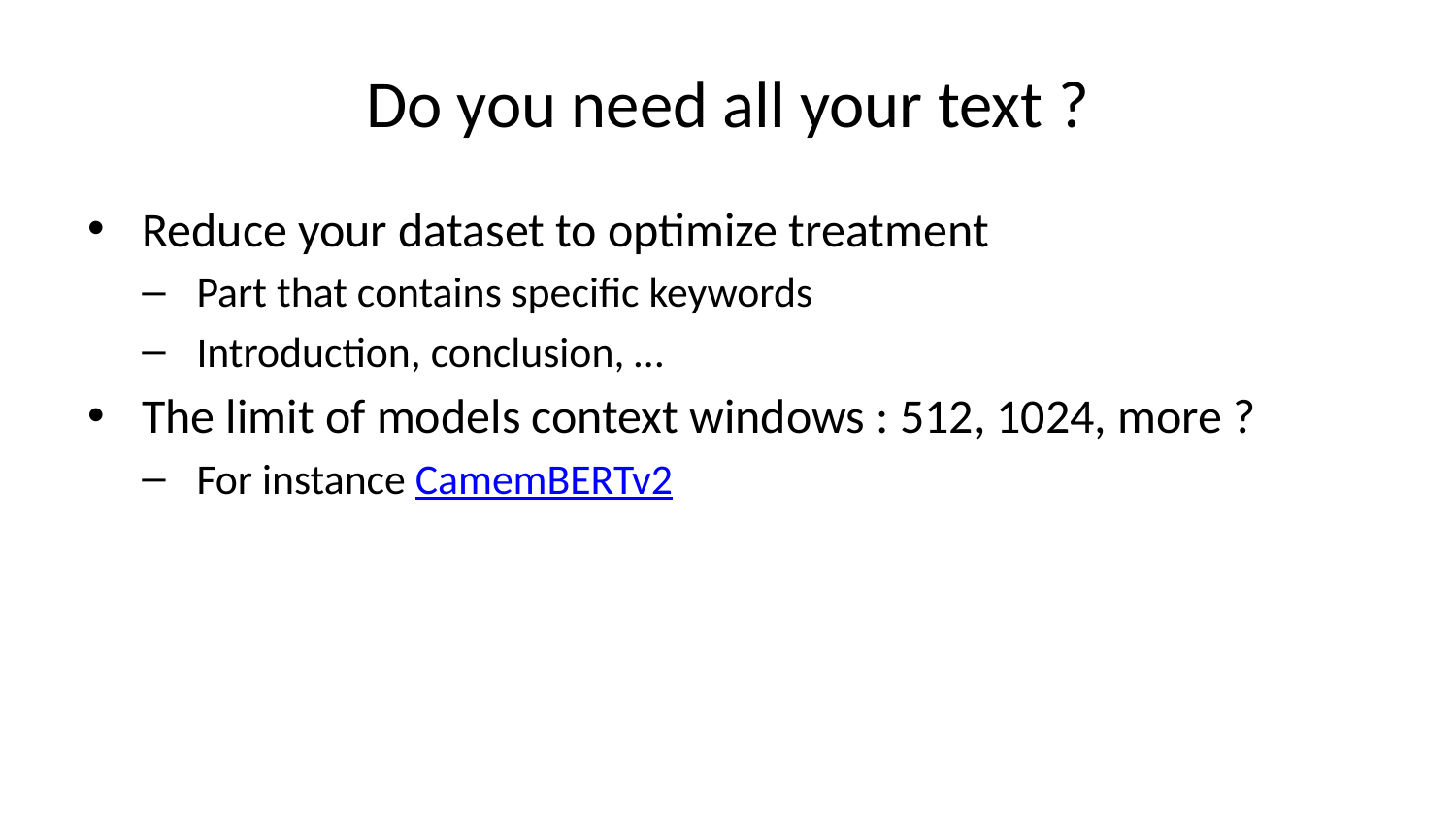

# Do you need all your text ?
Reduce your dataset to optimize treatment
Part that contains specific keywords
Introduction, conclusion, …
The limit of models context windows : 512, 1024, more ?
For instance CamemBERTv2